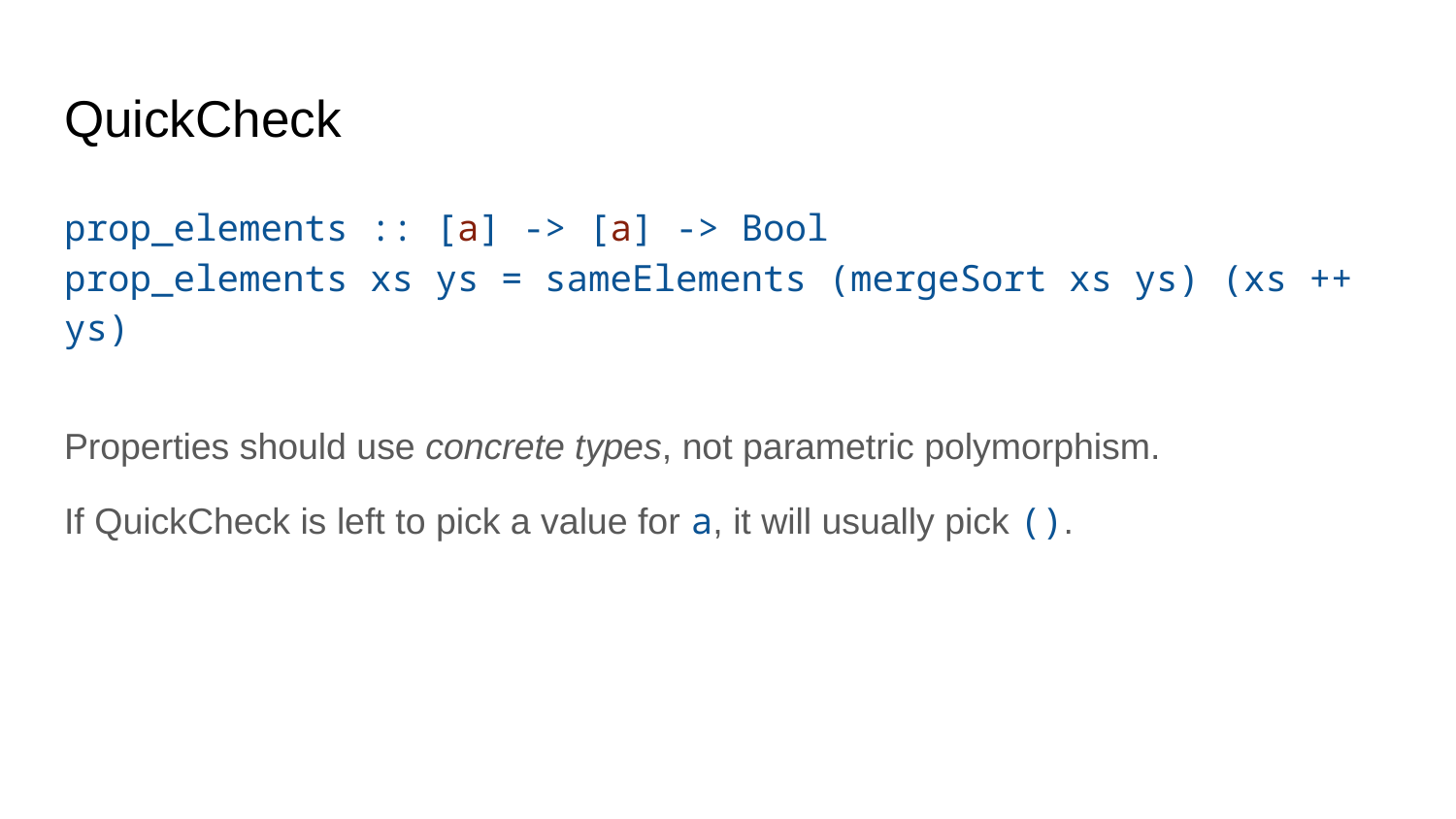

# QuickCheck
prop_elements :: [a] -> [a] -> Bool
prop_elements xs ys = sameElements (mergeSort xs ys) (xs ++ ys)
Properties should use concrete types, not parametric polymorphism.
If QuickCheck is left to pick a value for a, it will usually pick ().